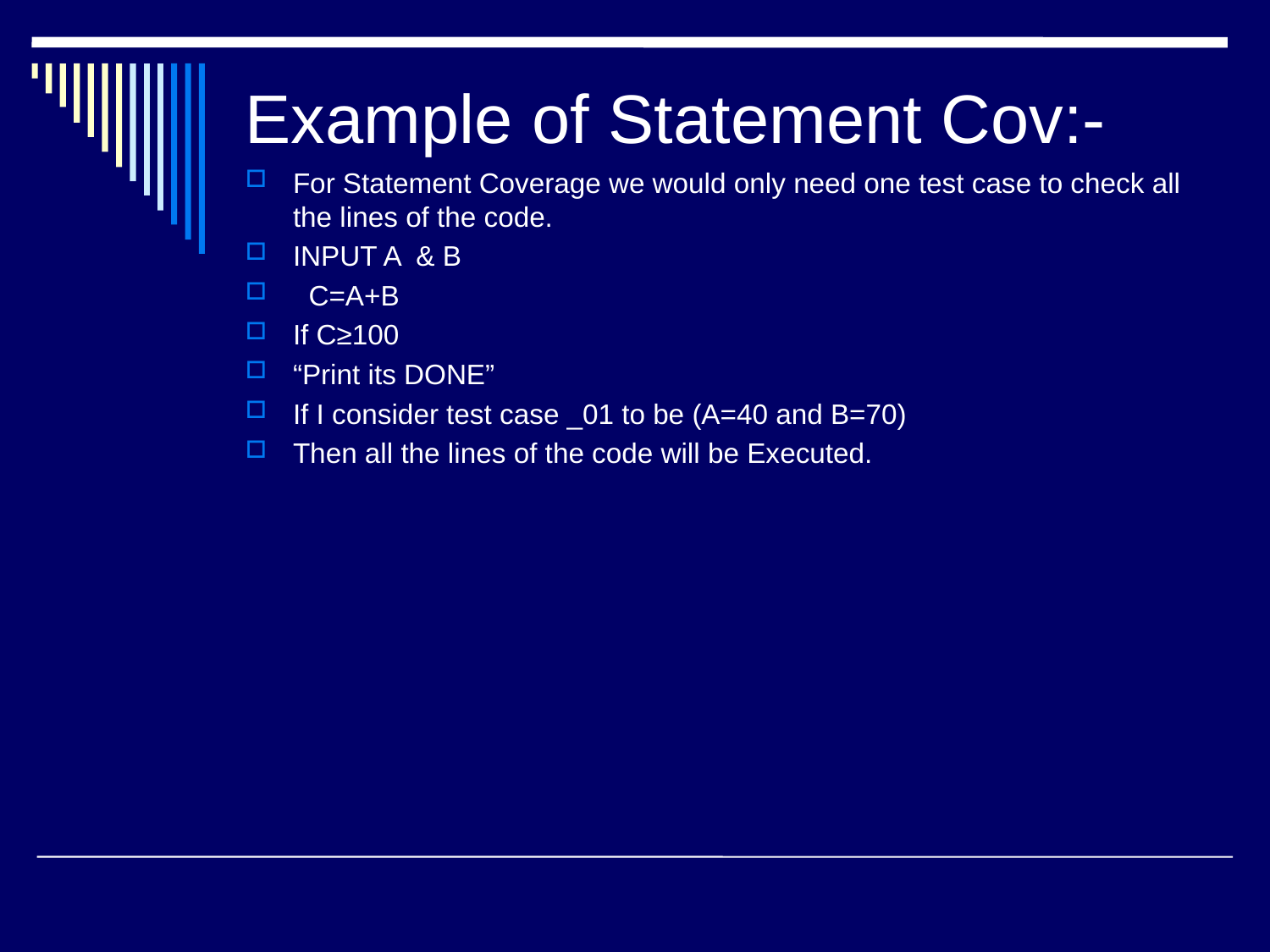

# Example of Statement Cov:-
For Statement Coverage we would only need one test case to check all the lines of the code.
INPUT A  & B
  C=A+B
If C≥100
“Print its DONE”
If I consider test case _01 to be (A=40 and B=70)
Then all the lines of the code will be Executed.